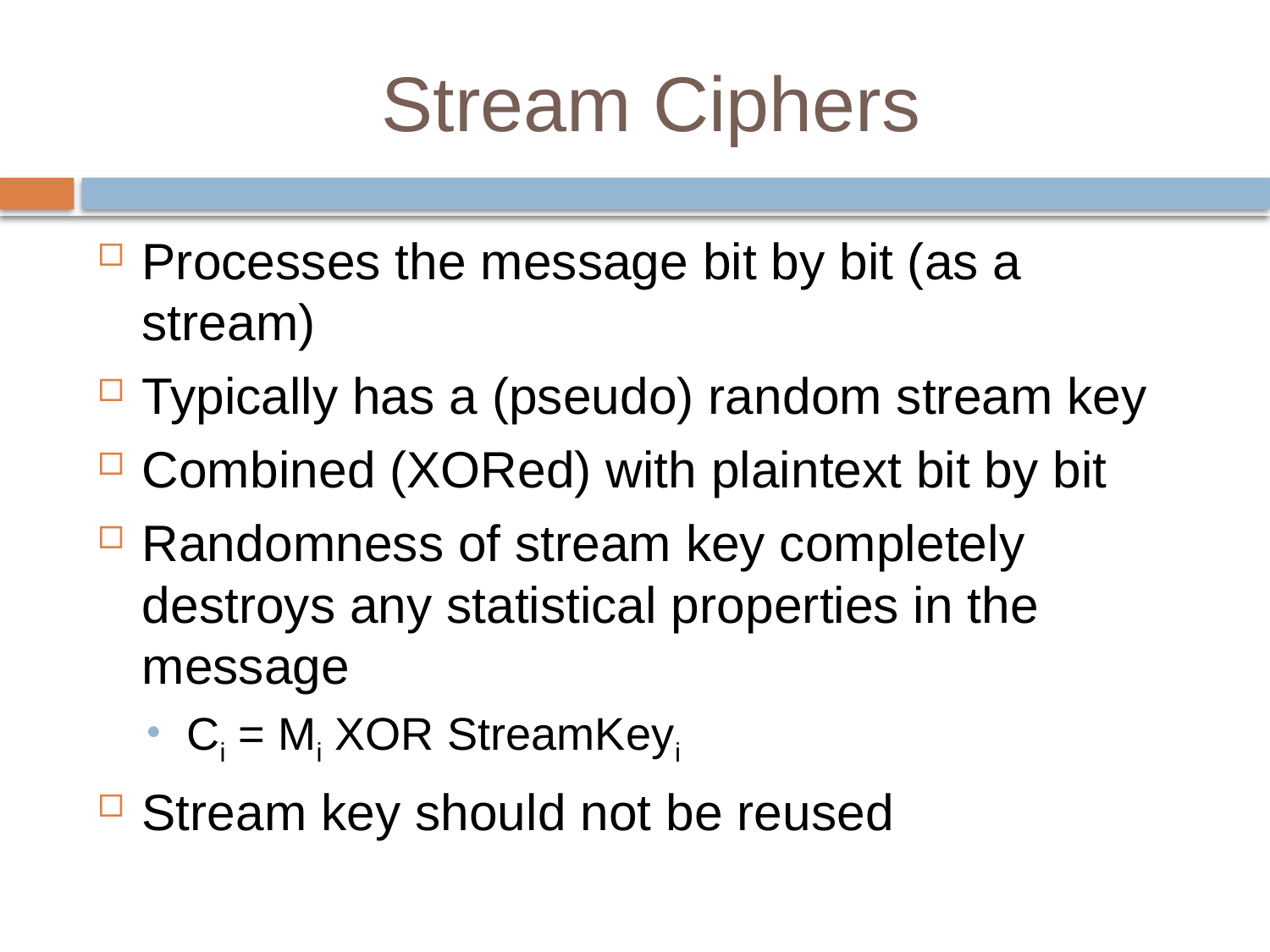

# Stream Ciphers
Processes the message bit by bit (as a stream)
Typically has a (pseudo) random stream key
Combined (XORed) with plaintext bit by bit
Randomness of stream key completely destroys any statistical properties in the message
Ci = Mi XOR StreamKeyi
Stream key should not be reused